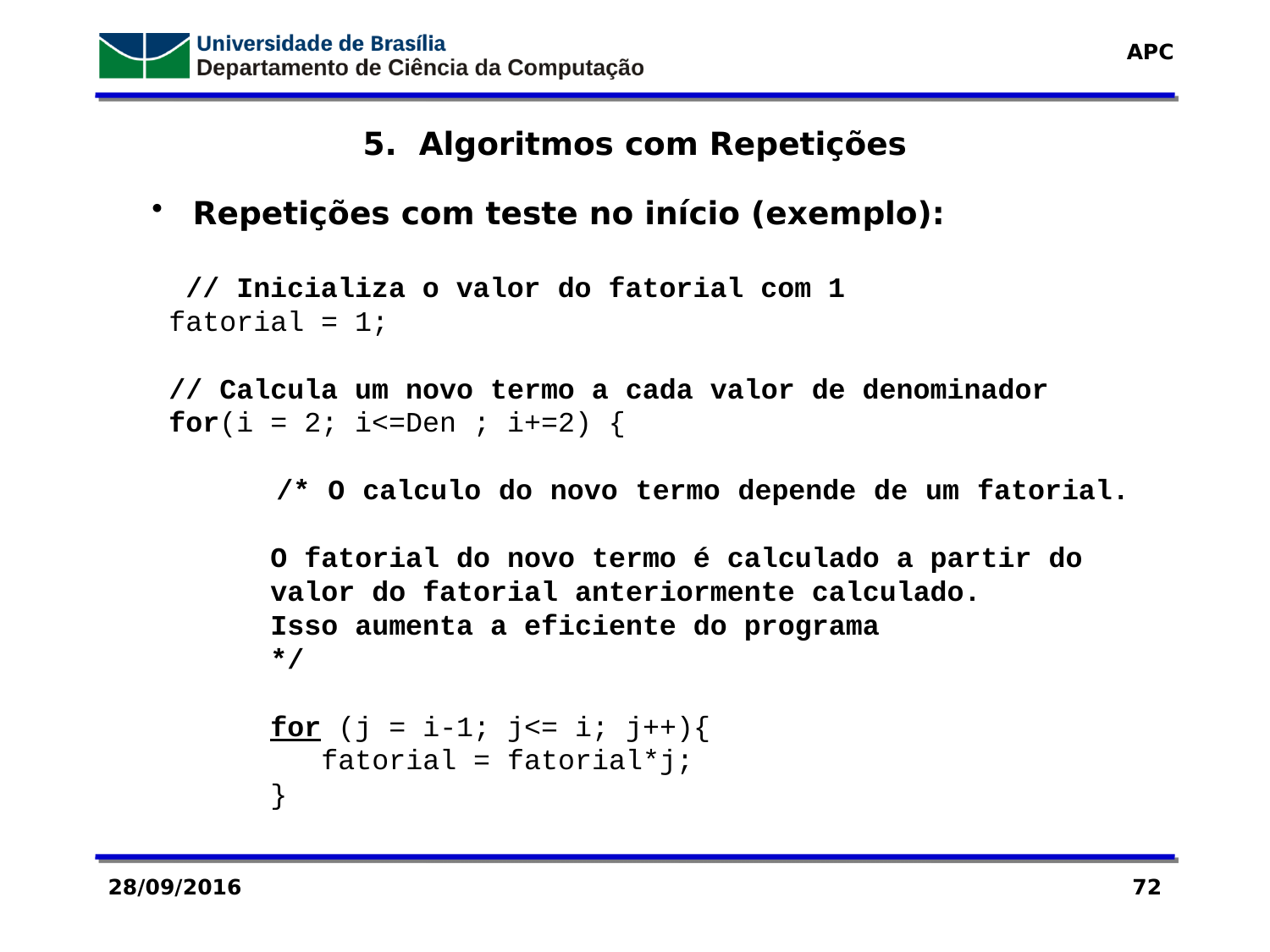

5.  Algoritmos com Repetições
 Repetições com teste no início (exemplo):

  // Inicializa o valor do fatorial com 1
 fatorial = 1;

 // Calcula um novo termo a cada valor de denominador
 for(i = 2; i<=Den ; i+=2) {

       /* O calculo do novo termo depende de um fatorial.
       O fatorial do novo termo é calculado a partir do
       valor do fatorial anteriormente calculado.
       Isso aumenta a eficiente do programa
       */

       for (j = i-1; j<= i; j++){
          fatorial = fatorial*j;
       }
28/09/2016
72